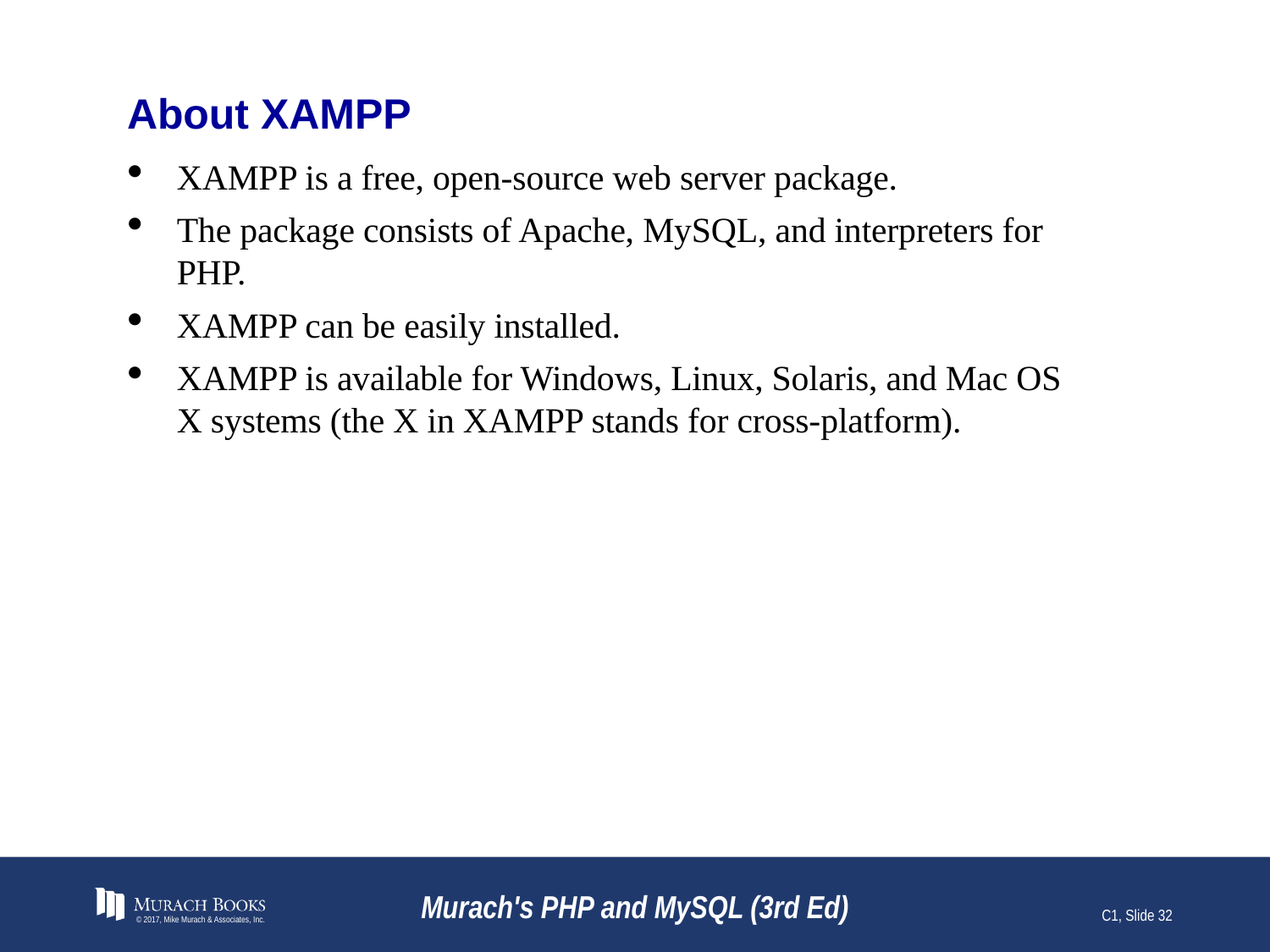

# About XAMPP
XAMPP is a free, open-source web server package.
The package consists of Apache, MySQL, and interpreters for PHP.
XAMPP can be easily installed.
XAMPP is available for Windows, Linux, Solaris, and Mac OS X systems (the X in XAMPP stands for cross-platform).

© 2017, Mike Murach & Associates, Inc.
Murach's PHP and MySQL (3rd Ed)

C1, Slide 32